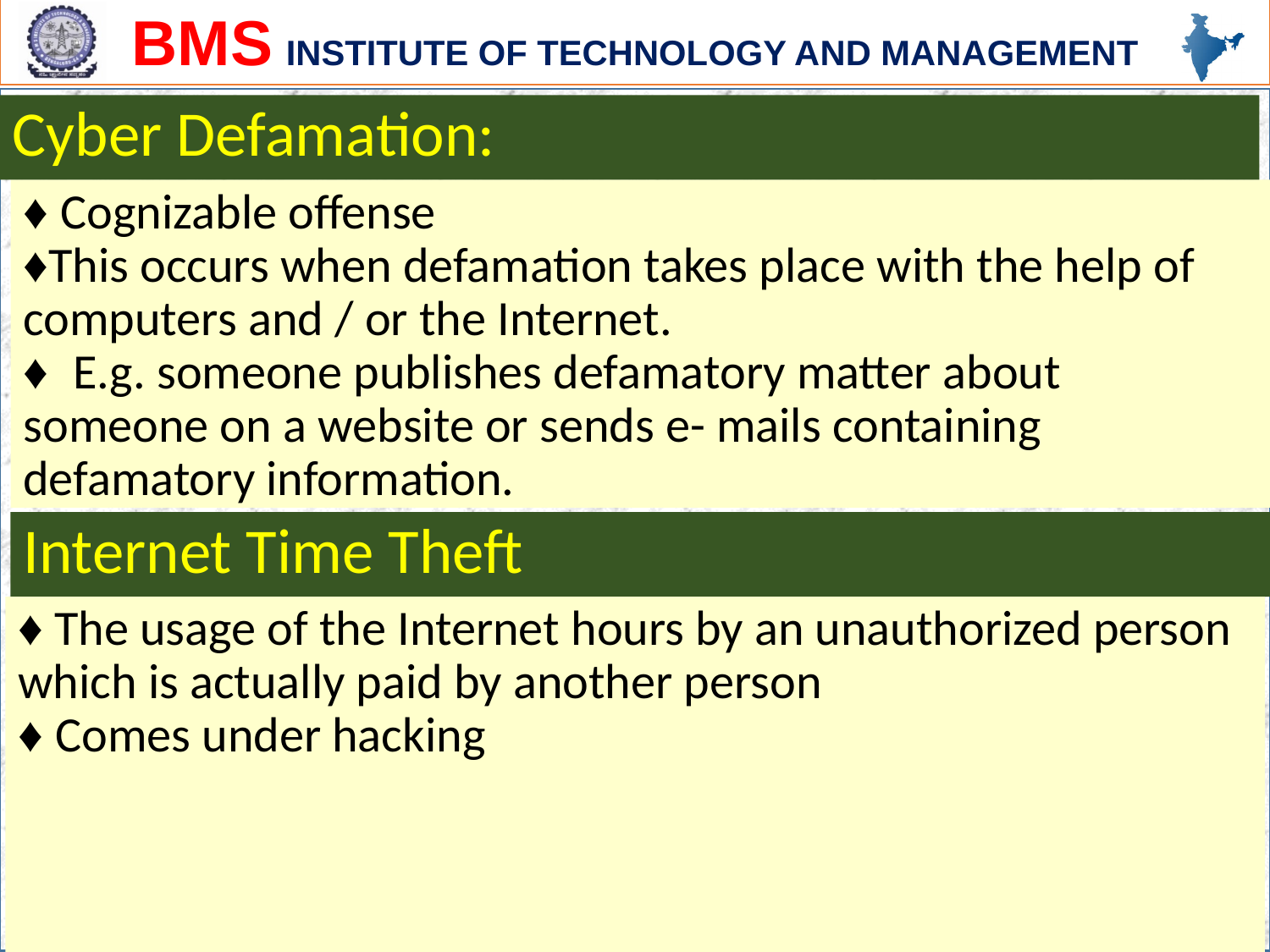

Cyber Defamation:
# ♦ Cognizable offense ♦This occurs when defamation takes place with the help of computers and / or the Internet. ♦  E.g. someone publishes defamatory matter about someone on a website or sends e- mails containing defamatory information.
Internet Time Theft
♦ The usage of the Internet hours by an unauthorized person which is actually paid by another person
♦ Comes under hacking
12/13/2023
21